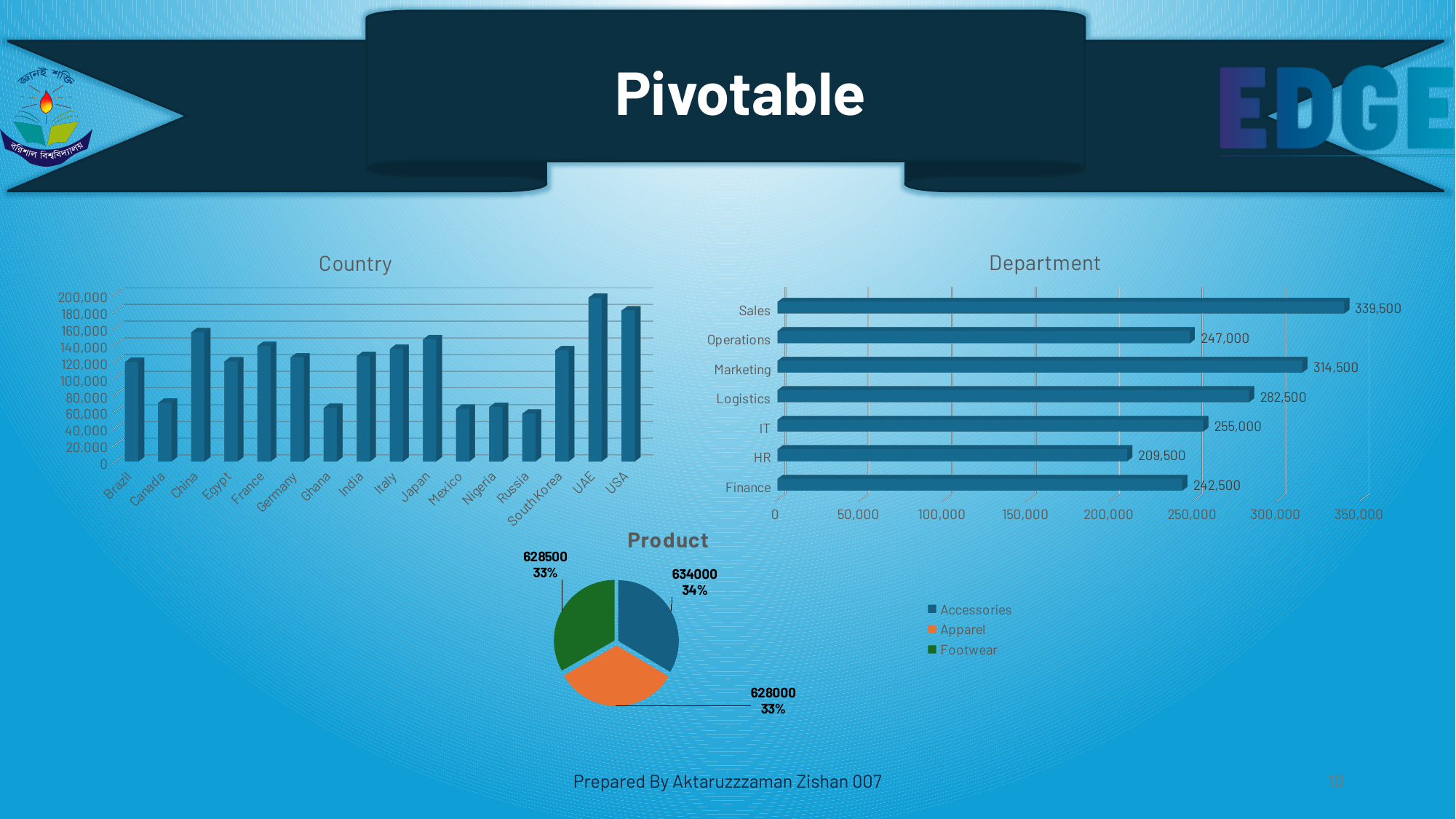

# Pivotable

[unsupported chart]

[unsupported chart]

### Chart: Product

| Category | Total |
|---|---|
| Accessories | 634000.0 |
| Apparel | 628000.0 |
| Footwear | 628500.0 |
Prepared By Aktaruzzzaman Zishan 007
10